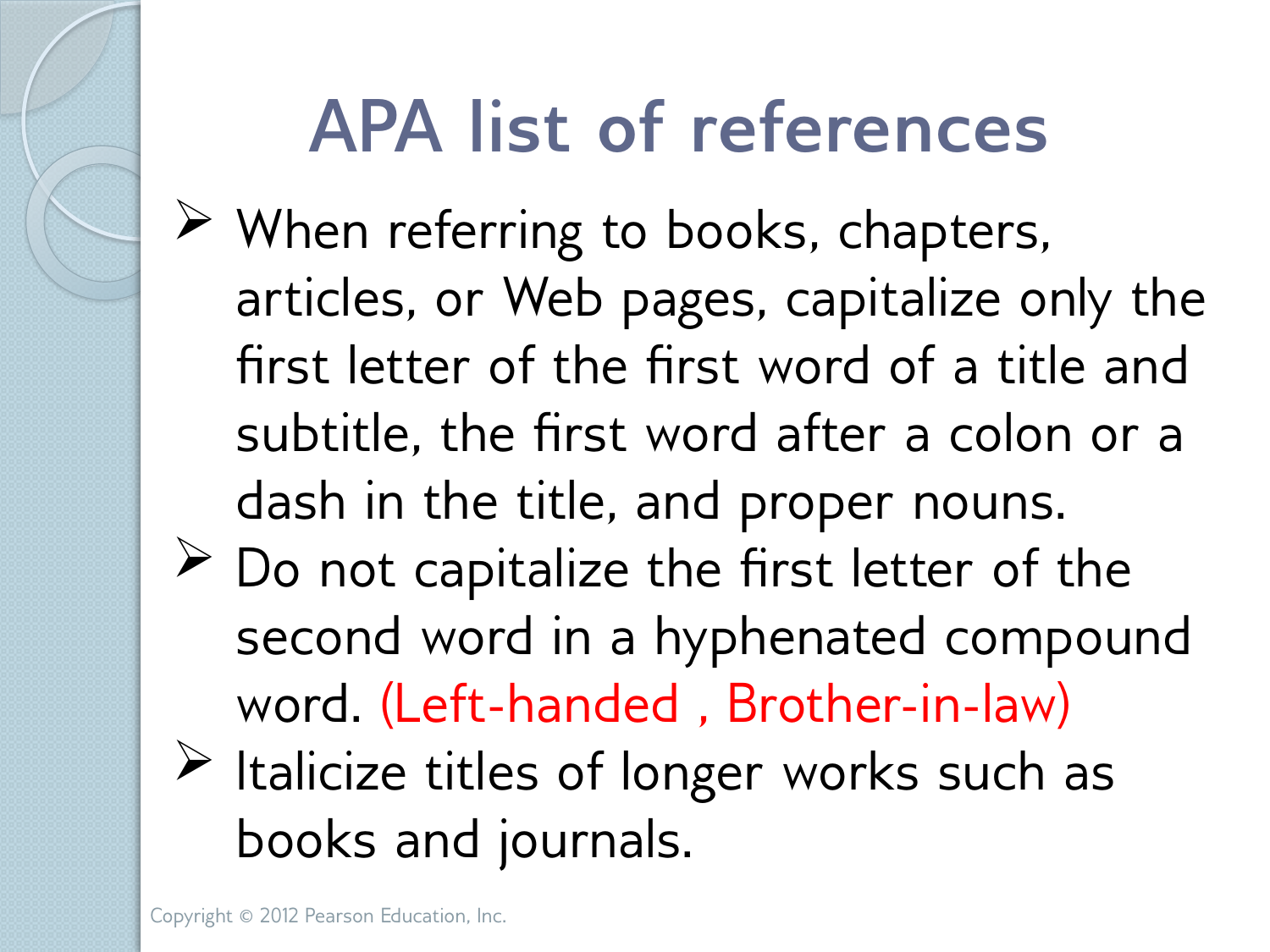

# APA list of references
When referring to books, chapters, articles, or Web pages, capitalize only the first letter of the first word of a title and subtitle, the first word after a colon or a dash in the title, and proper nouns.
Do not capitalize the first letter of the second word in a hyphenated compound word. (Left-handed , Brother-in-law)
Italicize titles of longer works such as books and journals.

Copyright © 2012 Pearson Education, Inc.